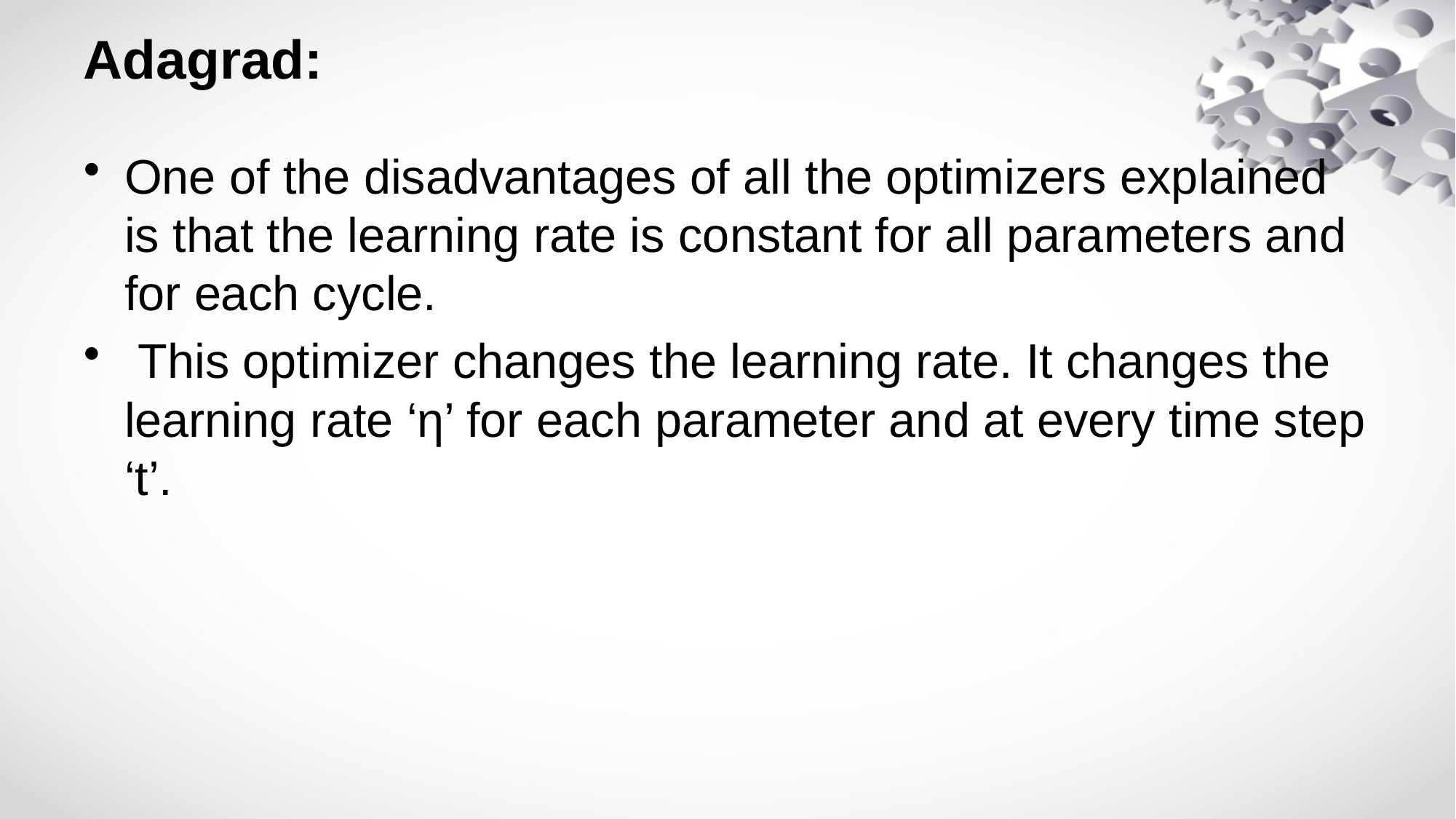

# Adagrad:
One of the disadvantages of all the optimizers explained is that the learning rate is constant for all parameters and for each cycle.
 This optimizer changes the learning rate. It changes the learning rate ‘η’ for each parameter and at every time step ‘t’.